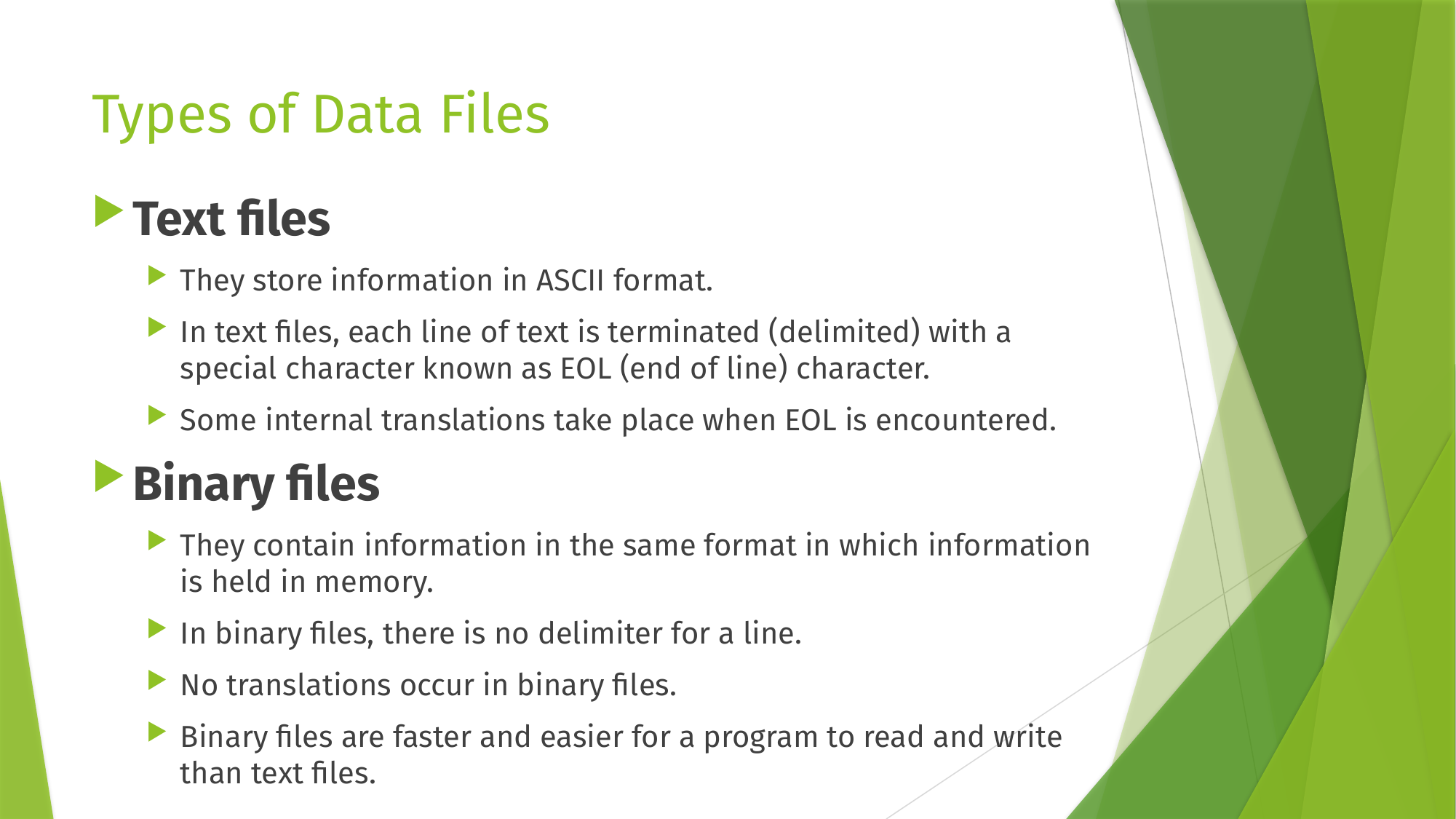

# Types of Data Files
Text files
They store information in ASCII format.
In text files, each line of text is terminated (delimited) with a special character known as EOL (end of line) character.
Some internal translations take place when EOL is encountered.
Binary files
They contain information in the same format in which information is held in memory.
In binary files, there is no delimiter for a line.
No translations occur in binary files.
Binary files are faster and easier for a program to read and write than text files.